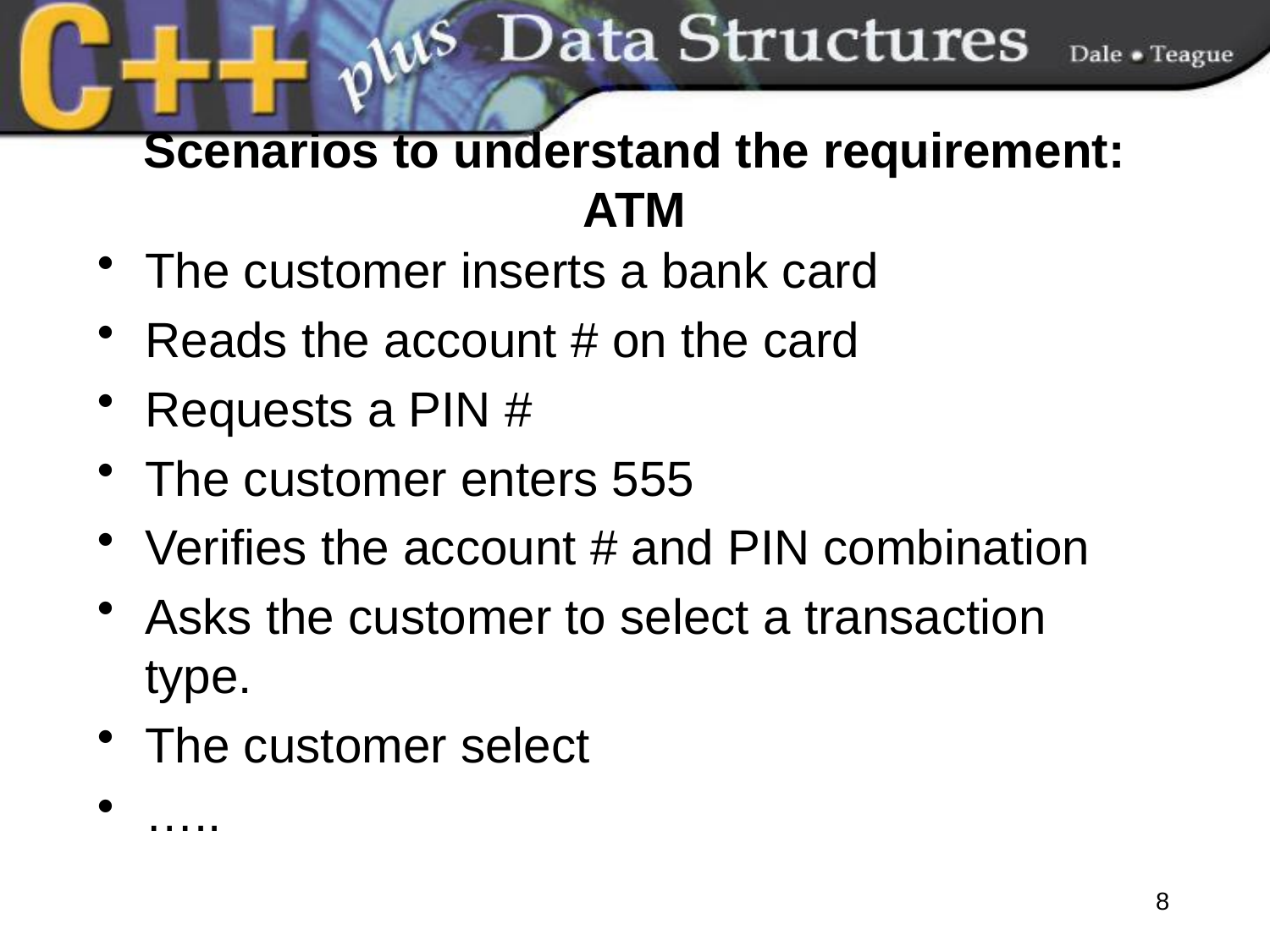

# Scenarios to understand the requirement: ATM
The customer inserts a bank card
Reads the account # on the card
Requests a PIN #
The customer enters 555
Verifies the account # and PIN combination
Asks the customer to select a transaction type.
The customer select
…..